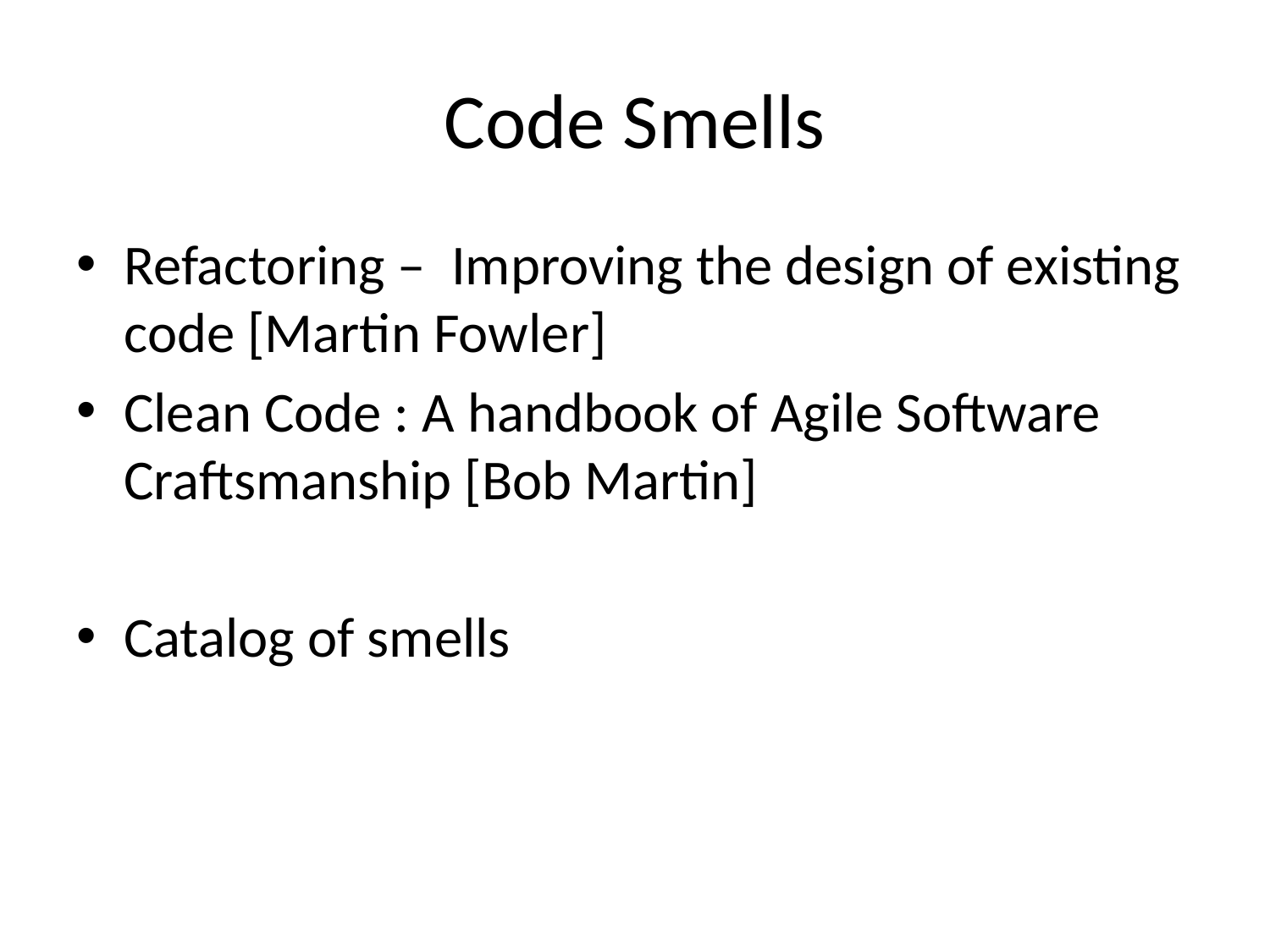

# Code Smells
Refactoring –  Improving the design of existing code [Martin Fowler]
Clean Code : A handbook of Agile Software Craftsmanship [Bob Martin]

Catalog of smells